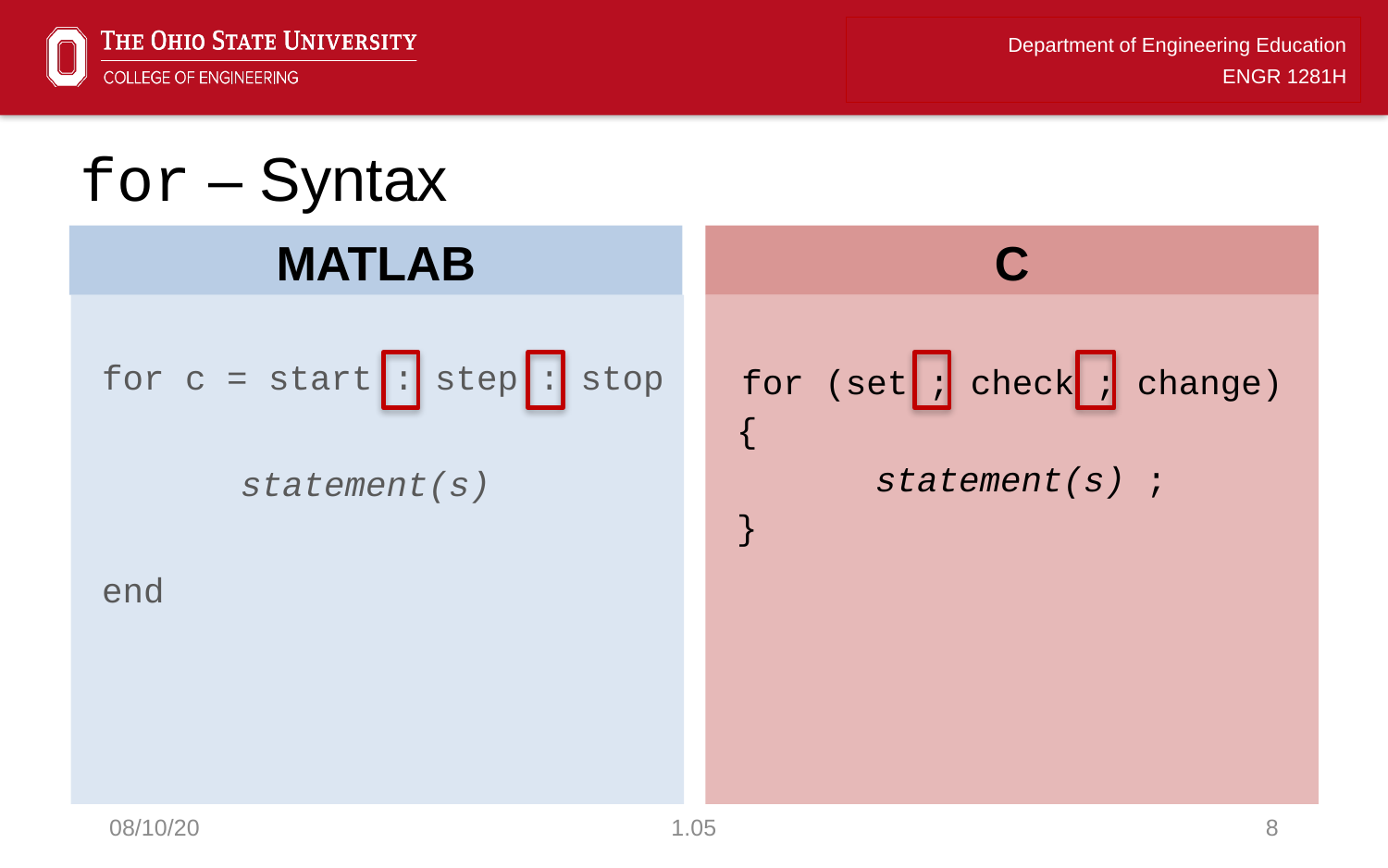

# for – Syntax
MATLAB
C

for c = start : step : stop

	statement(s)

end

for (set ; check ; change)
{
  	statement(s) ;
}

08/10/20
1.05
8